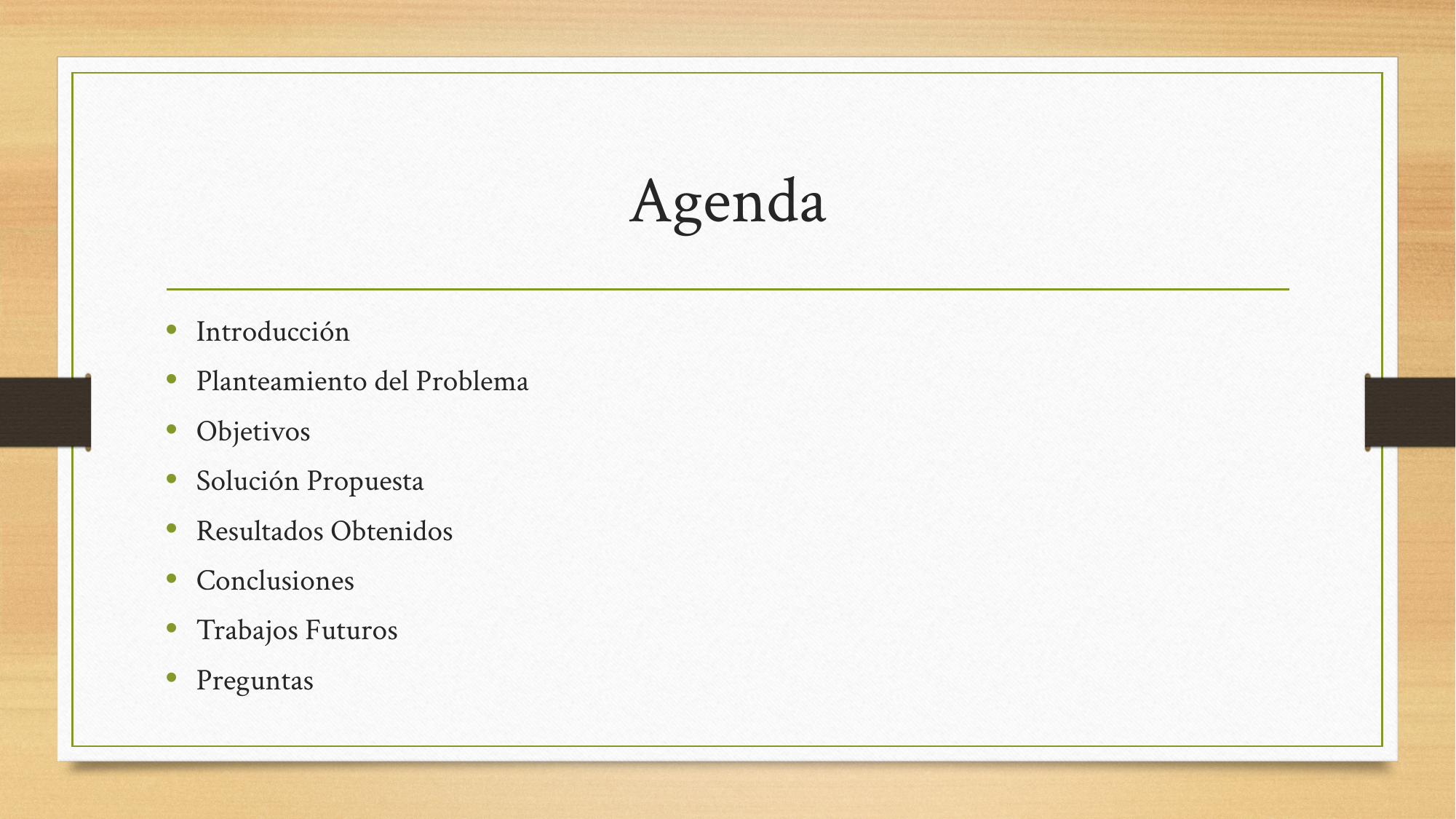

# Agenda
Introducción
Planteamiento del Problema
Objetivos
Solución Propuesta
Resultados Obtenidos
Conclusiones
Trabajos Futuros
Preguntas